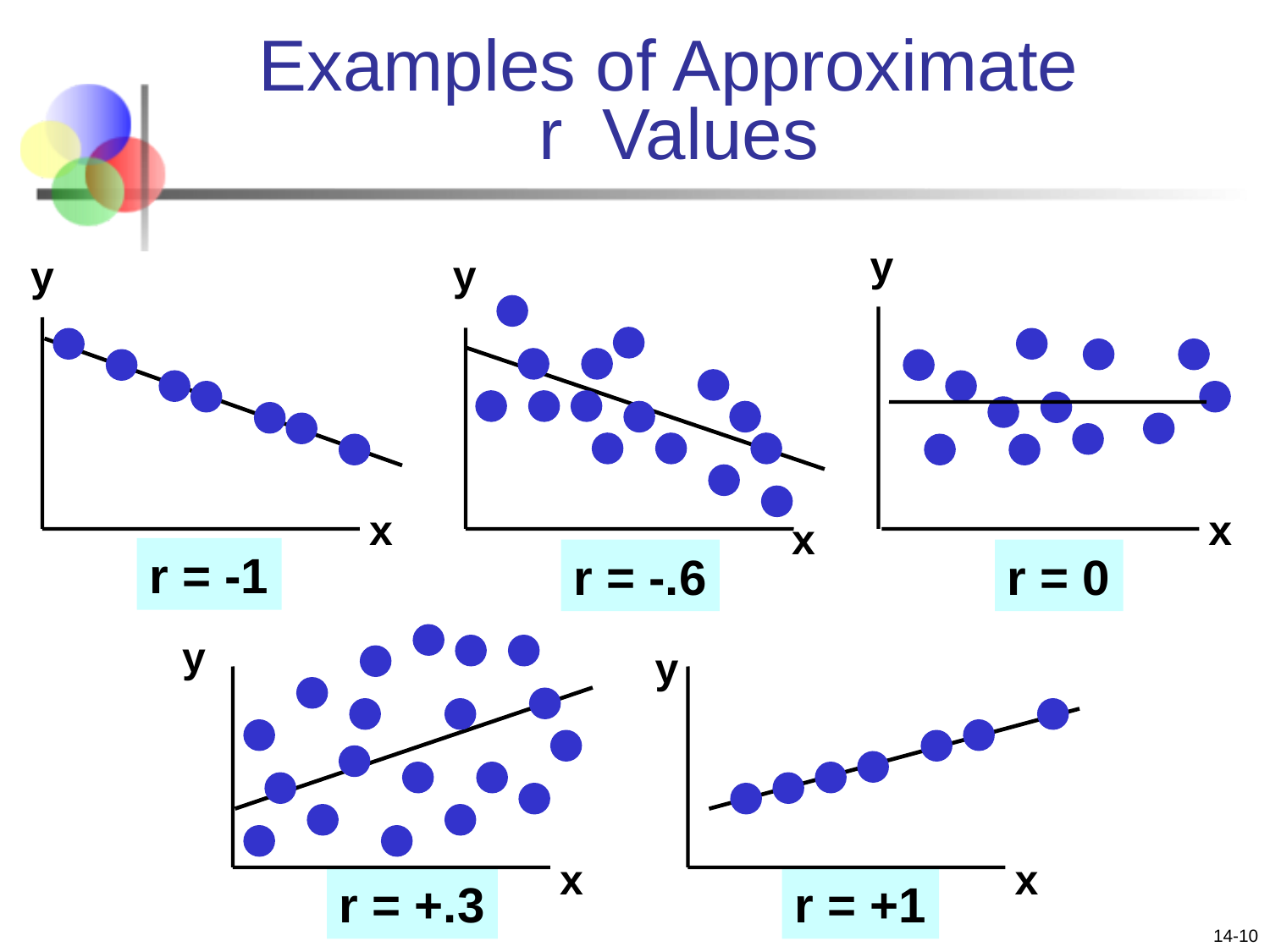

# Examples of Approximate r  Values
y
y
y

x
x
x

r = -1
r = -.6
r = 0
y

y

x
x
r = +.3
r = +1

14-10